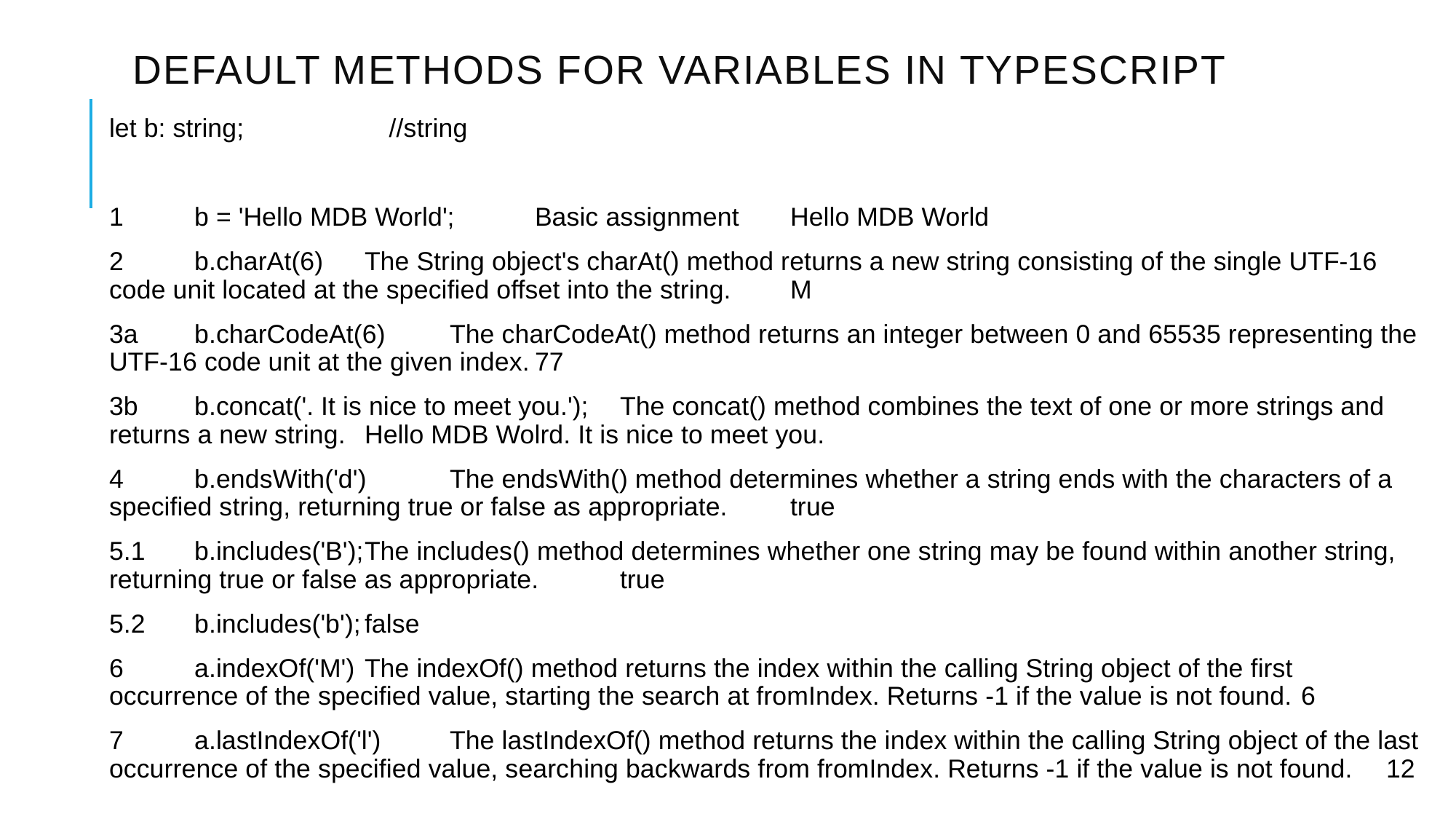

# Default methods for variables in typescript
let b: string;                    //string

1	b = 'Hello MDB World';	Basic assignment	Hello MDB World
2	b.charAt(6)	The String object's charAt() method returns a new string consisting of the single UTF-16 code unit located at the specified offset into the string.	M
3a	b.charCodeAt(6)	The charCodeAt() method returns an integer between 0 and 65535 representing the UTF-16 code unit at the given index.	77
3b	b.concat('. It is nice to meet you.');	The concat() method combines the text of one or more strings and returns a new string.	Hello MDB Wolrd. It is nice to meet you.
4	b.endsWith('d')	The endsWith() method determines whether a string ends with the characters of a specified string, returning true or false as appropriate.	true
5.1	b.includes('B');	The includes() method determines whether one string may be found within another string, returning true or false as appropriate.	true
5.2	b.includes('b');	false
6	a.indexOf('M')	The indexOf() method returns the index within the calling String object of the first occurrence of the specified value, starting the search at fromIndex. Returns -1 if the value is not found.	6
7	a.lastIndexOf('l')	The lastIndexOf() method returns the index within the calling String object of the last occurrence of the specified value, searching backwards from fromIndex. Returns -1 if the value is not found.	12